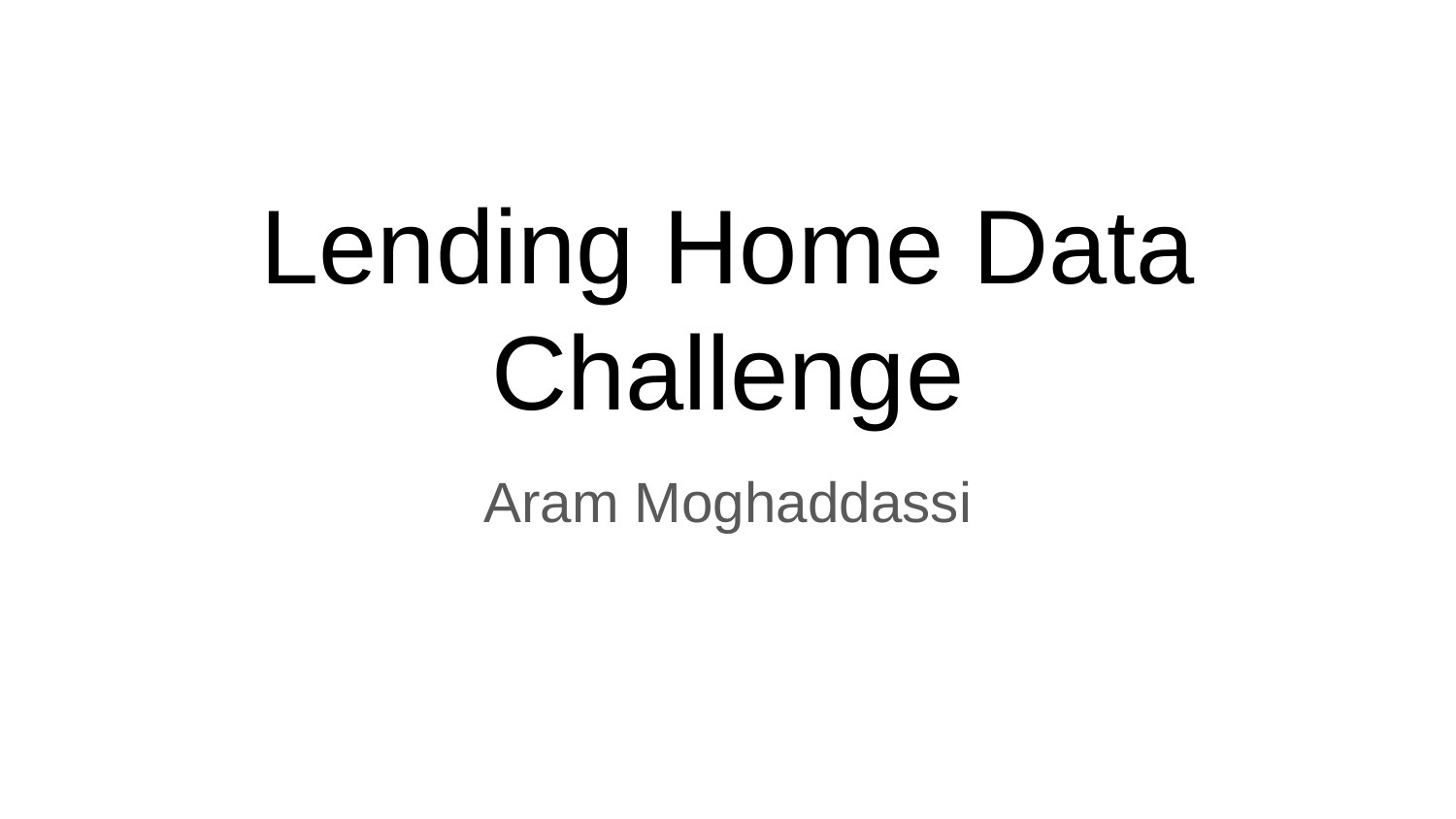

# Lending Home Data Challenge
Aram Moghaddassi